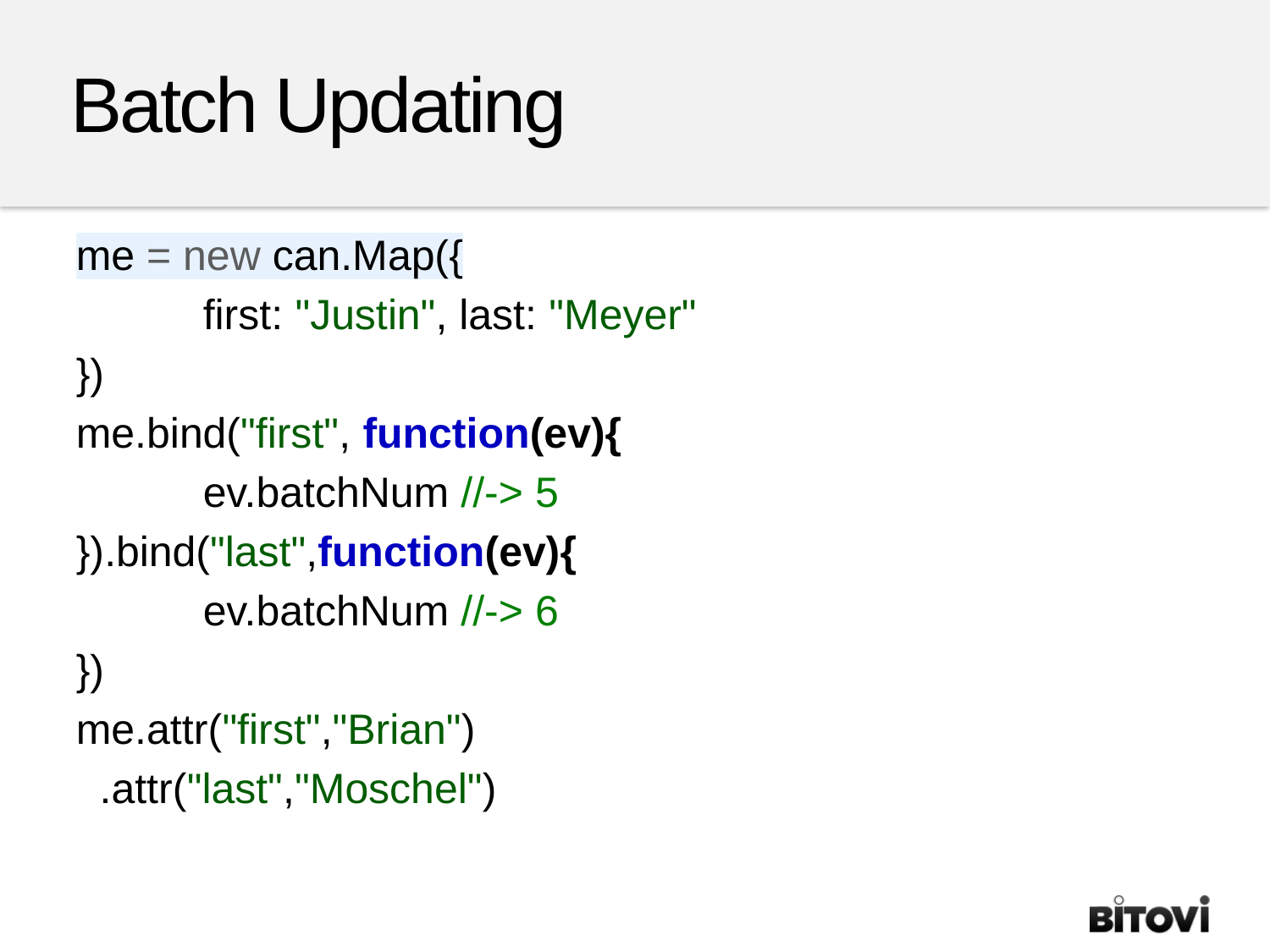

Batch Updating
me = new can.Map({
	first: "Justin", last: "Meyer"
})
me.bind("first", function(ev){
	ev.batchNum //-> 5
}).bind("last",function(ev){
	ev.batchNum //-> 6
})
me.attr("first","Brian")
  .attr("last","Moschel")